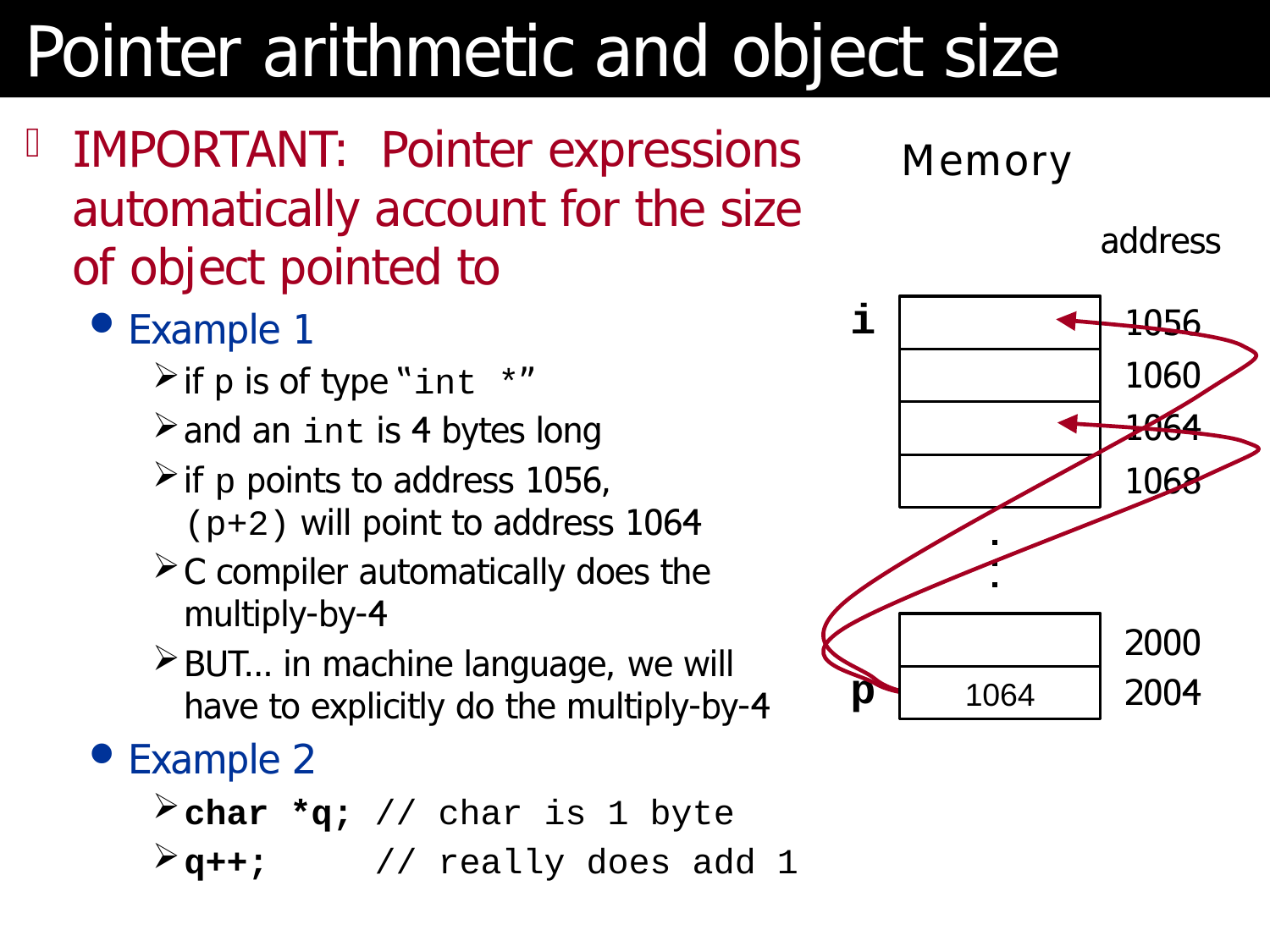

# Pointer arithmetic and object size
IMPORTANT:  Pointer expressions automatically account for the size of object pointed to
Example 1
if p is of type “int *”
and an int is 4 bytes long
if p points to address 1056,
(p+2) will point to address 1064
C compiler automatically does the multiply-by-4
BUT… in machine language, we will have to explicitly do the multiply-by-4
Example 2
char *q; // char is 1 byte
q++;     // really does add 1
Memory
address
i
1056

1060

1064

1068

2000
p
2004
1056

1064